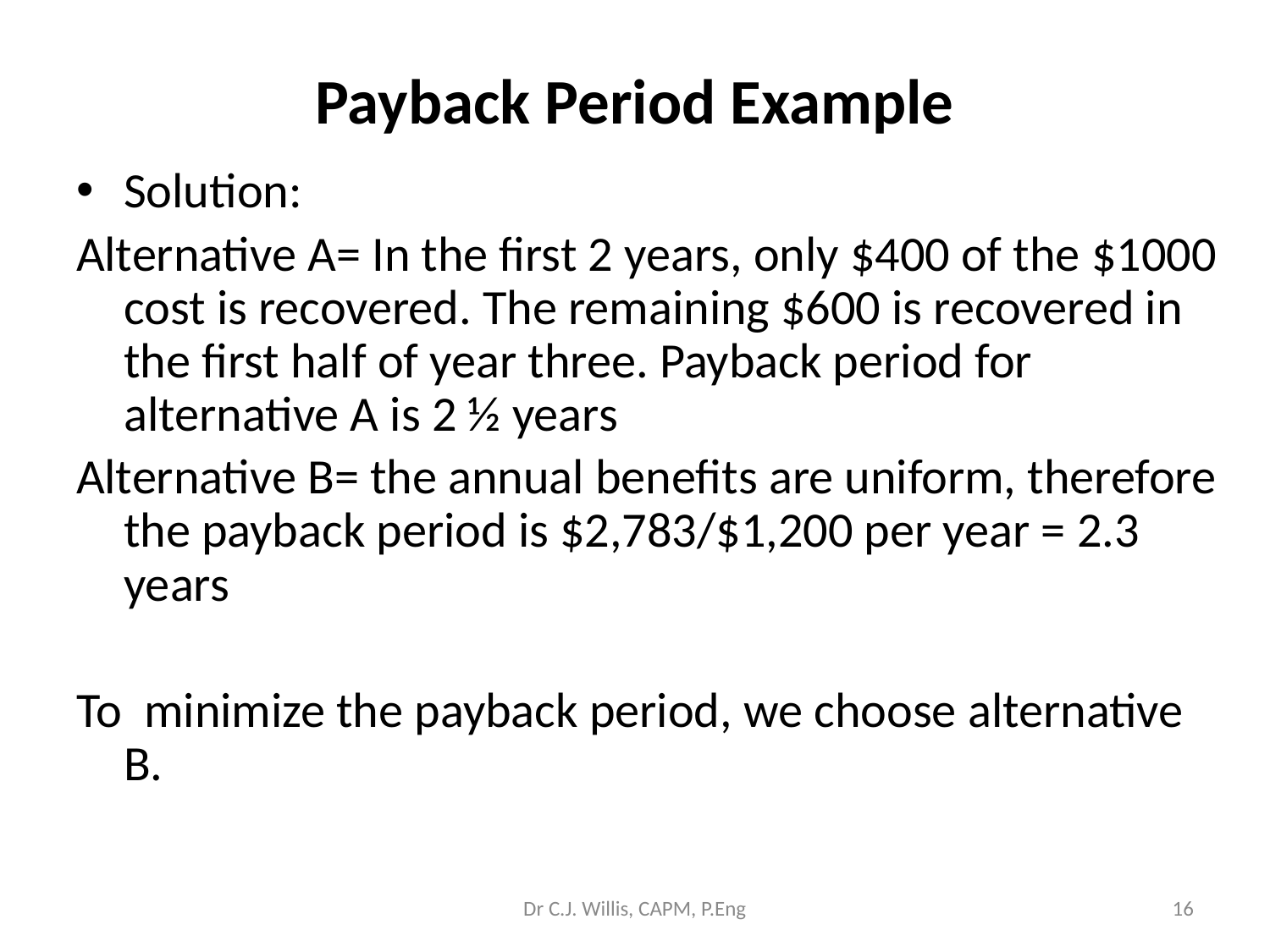

# Payback Period Example
Solution:
Alternative A= In the first 2 years, only $400 of the $1000 cost is recovered. The remaining $600 is recovered in the first half of year three. Payback period for alternative A is 2 ½ years
Alternative B= the annual benefits are uniform, therefore the payback period is $2,783/$1,200 per year = 2.3 years

To  minimize the payback period, we choose alternative B.
Dr C.J. Willis, CAPM, P.Eng
16